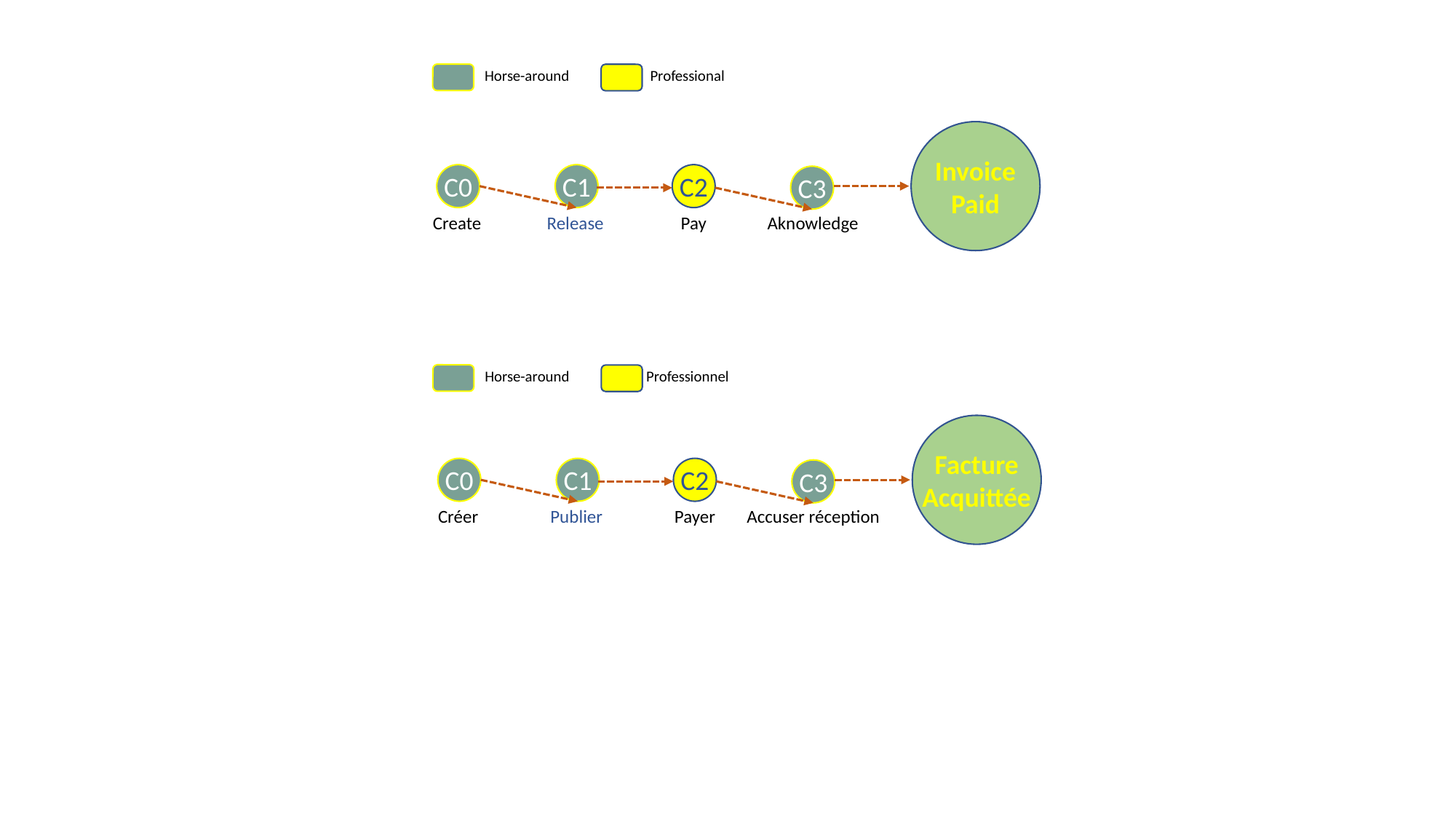

Horse-around
Professional

Invoice
Paid
C0
C1
C2
C3
Create
Release
Pay
Aknowledge
Horse-around
Professionnel

Facture
Acquittée
C0
C1
C2
C3
Créer
Publier
Payer
Accuser réception